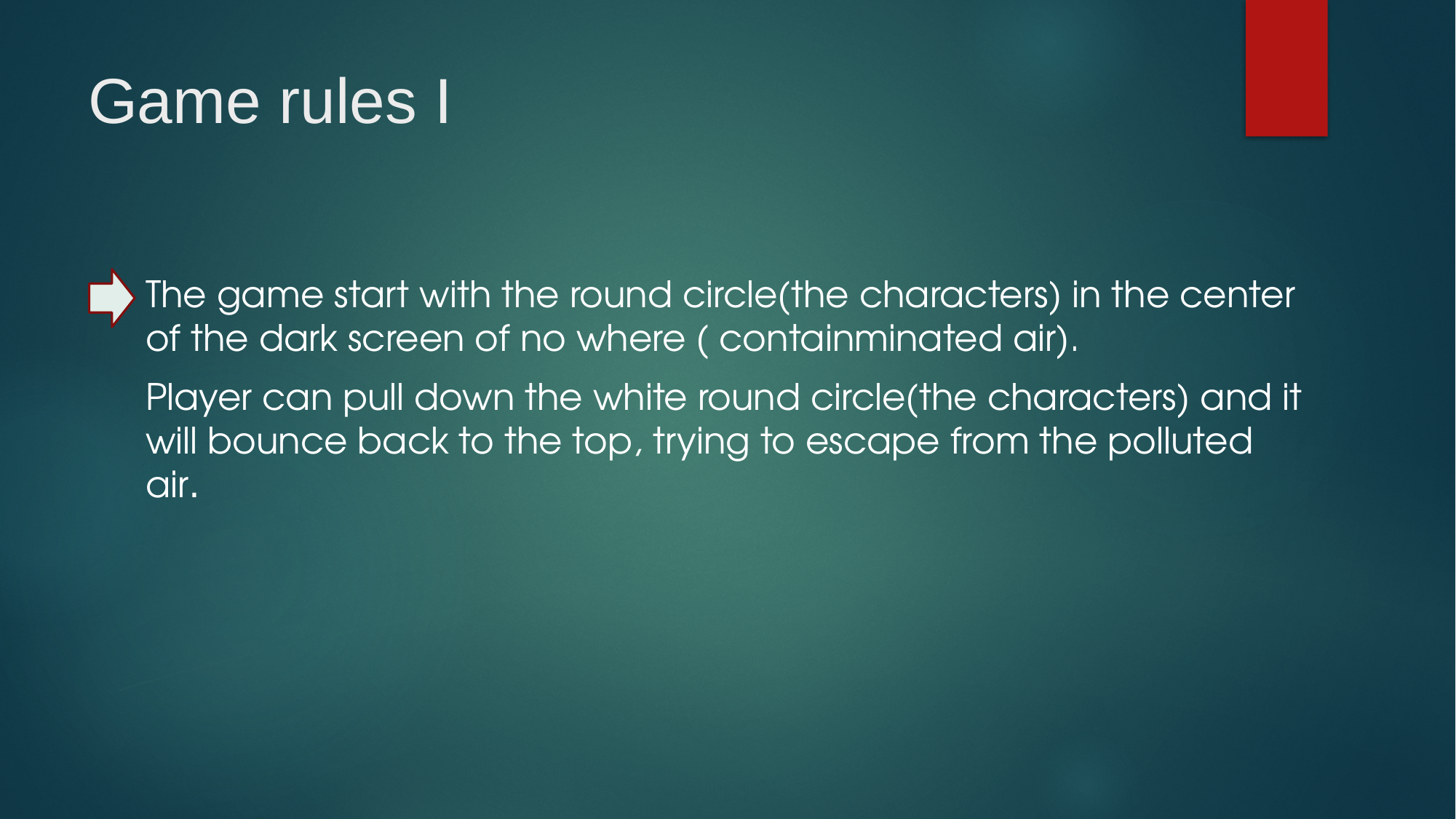

# Game rules I

The game start with the round circle(the characters) in the center of the dark screen of no where ( containminated air).
Player can pull down the white round circle(the characters) and it will bounce back to the top, trying to escape from the polluted air.